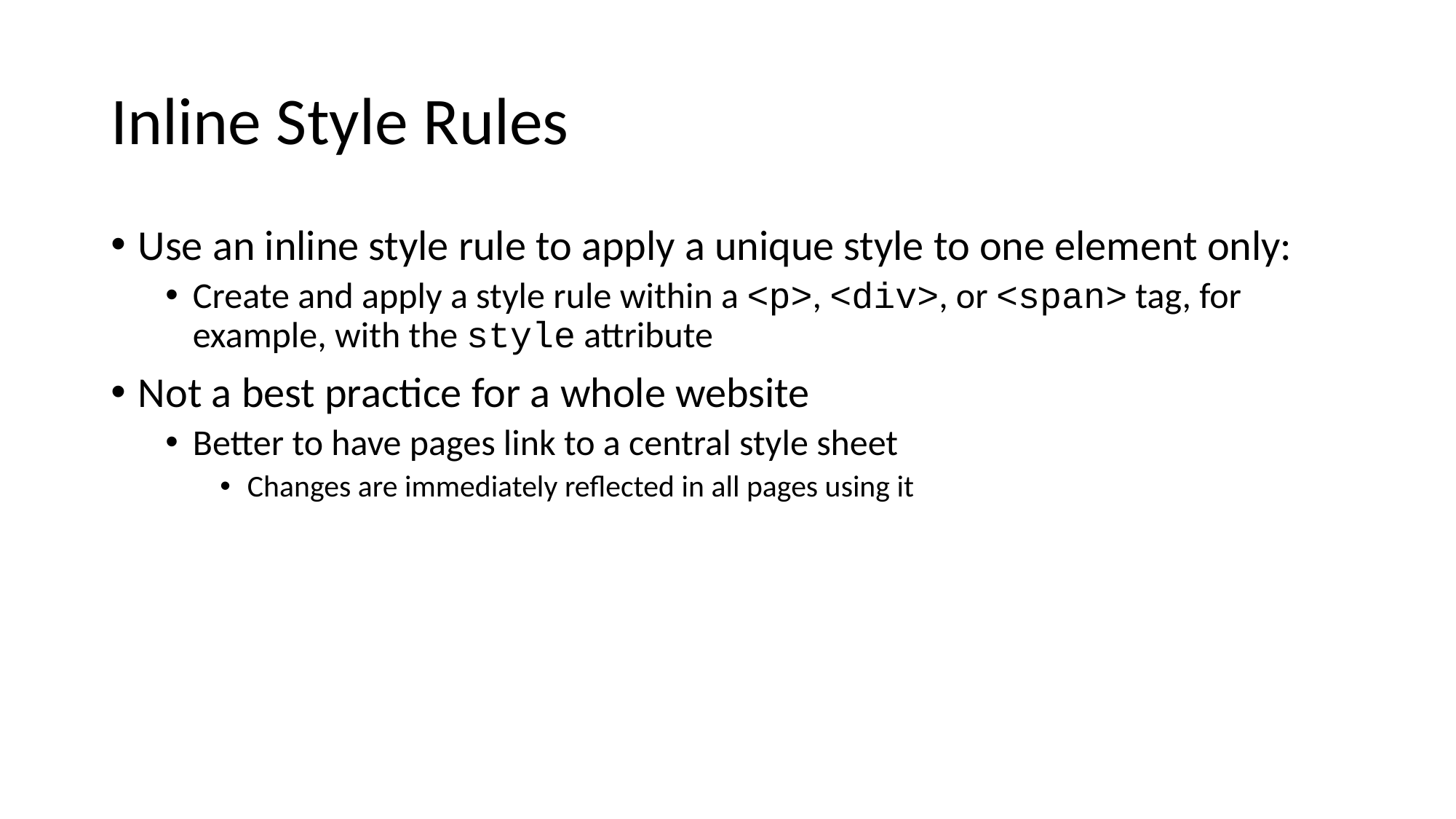

# Inline Style Rules
Use an inline style rule to apply a unique style to one element only:
Create and apply a style rule within a <p>, <div>, or <span> tag, for example, with the style attribute
Not a best practice for a whole website
Better to have pages link to a central style sheet
Changes are immediately reflected in all pages using it